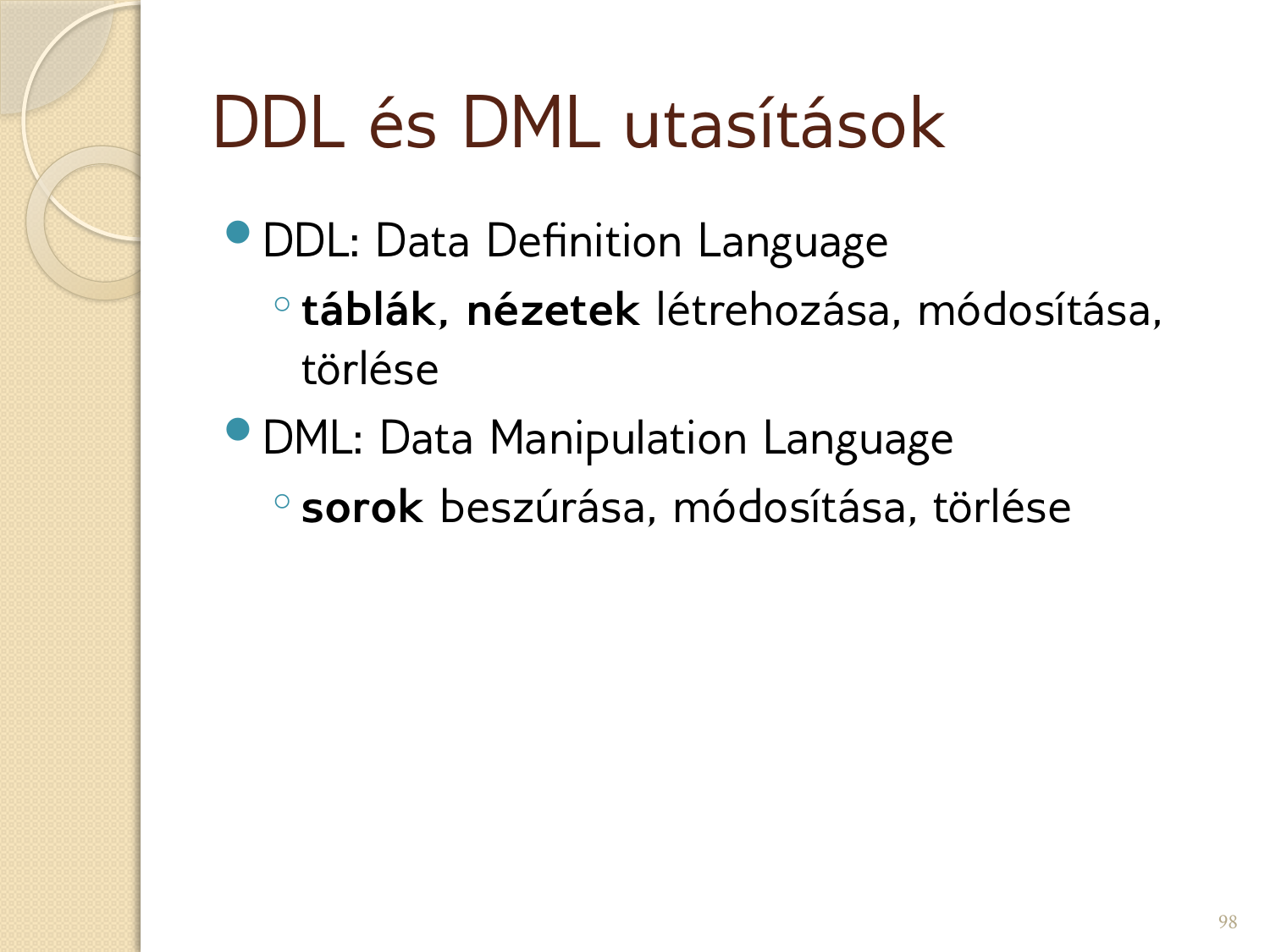

# DDL és DML utasítások
DDL: Data Definition Language
táblák, nézetek létrehozása, módosítása, törlése
DML: Data Manipulation Language
sorok beszúrása, módosítása, törlése
98